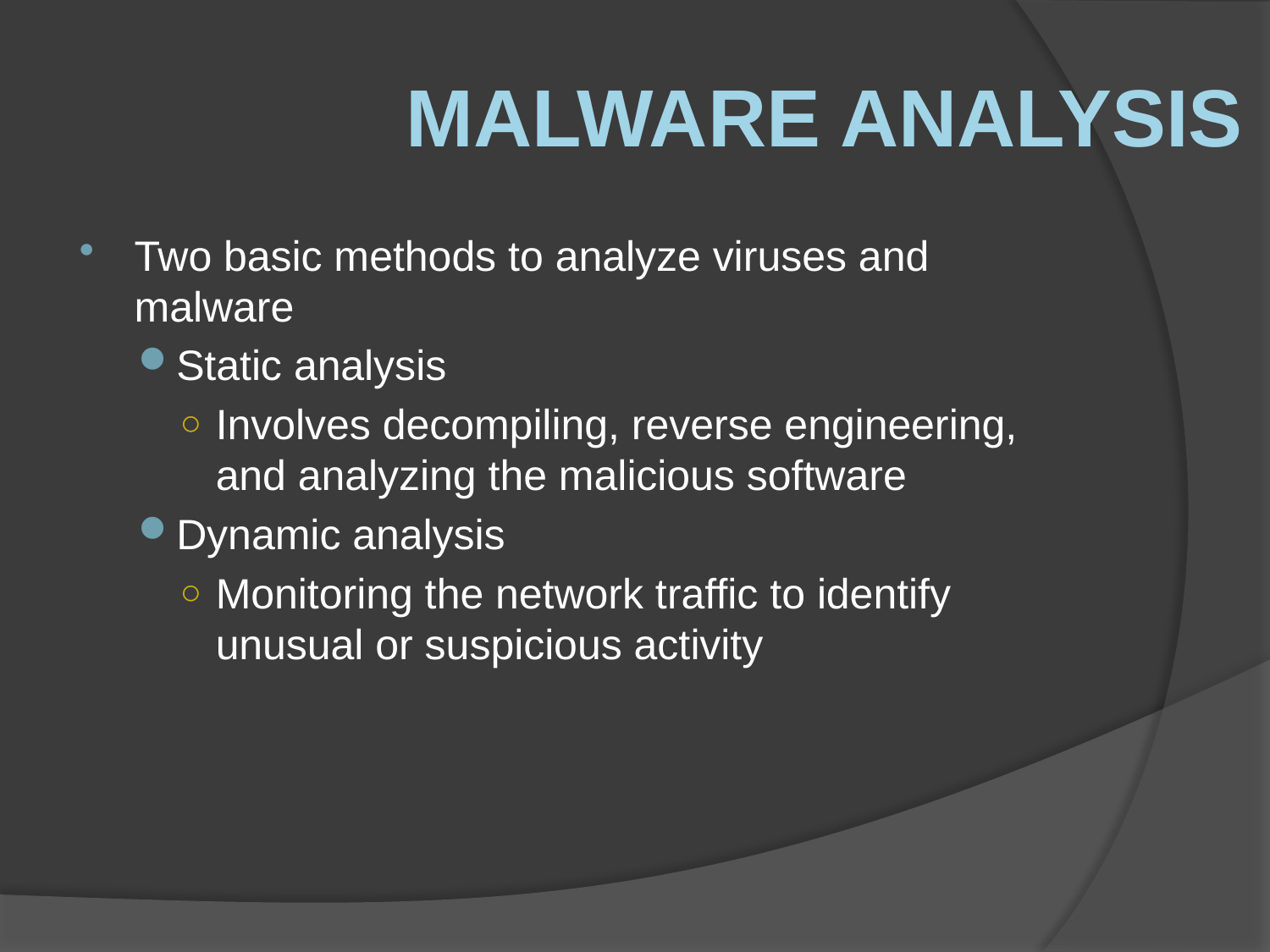

# Malware Analysis
Two basic methods to analyze viruses and malware
Static analysis
Involves decompiling, reverse engineering, and analyzing the malicious software
Dynamic analysis
Monitoring the network traffic to identify unusual or suspicious activity